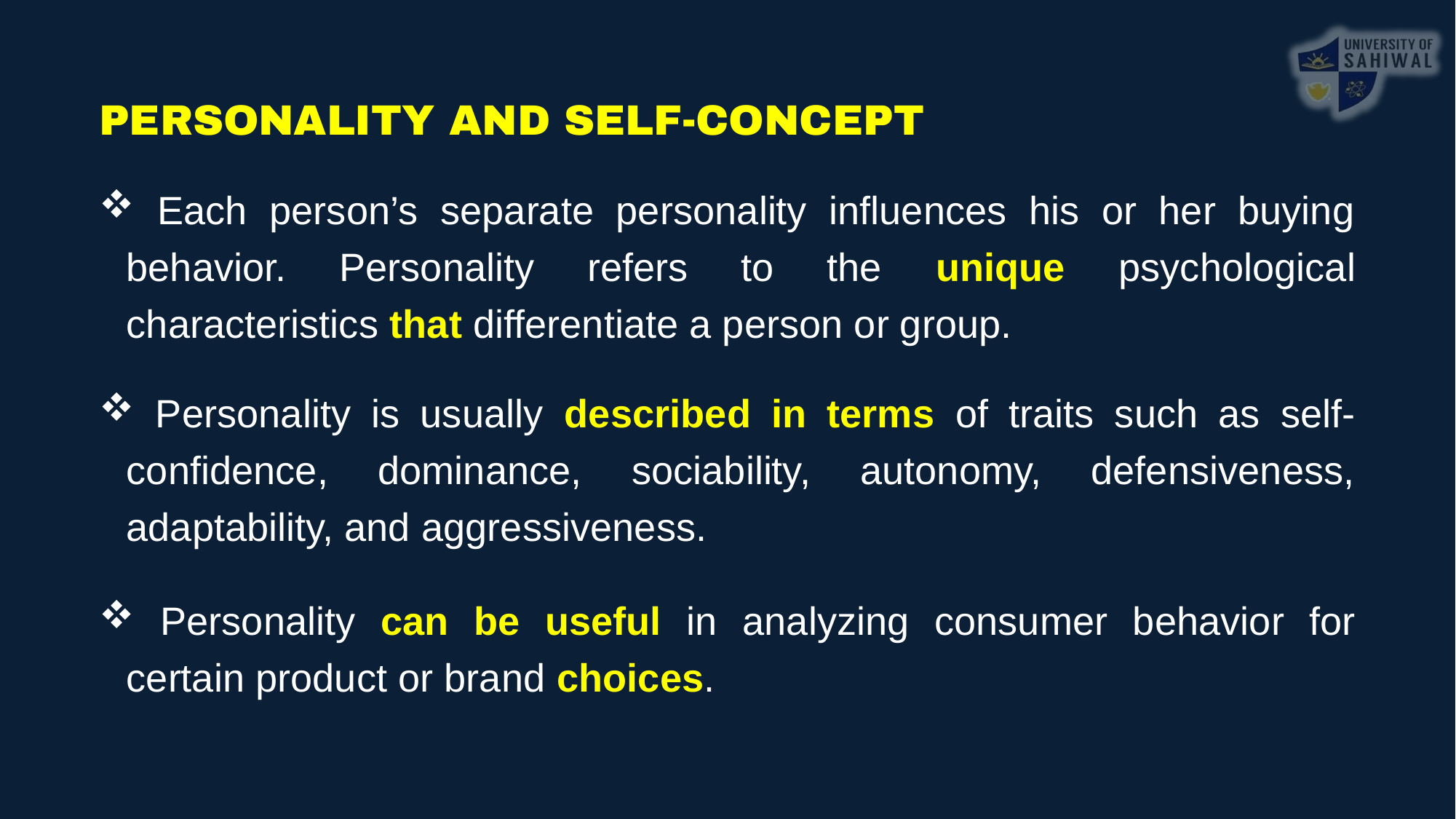

PERSONALITY AND SELF-CONCEPT

 Each person’s separate personality influences his or her buying behavior. Personality refers to the unique psychological characteristics that differentiate a person or group.

 Personality is usually described in terms of traits such as self-confidence, dominance, sociability, autonomy, defensiveness, adaptability, and aggressiveness.

 Personality can be useful in analyzing consumer behavior for certain product or brand choices.